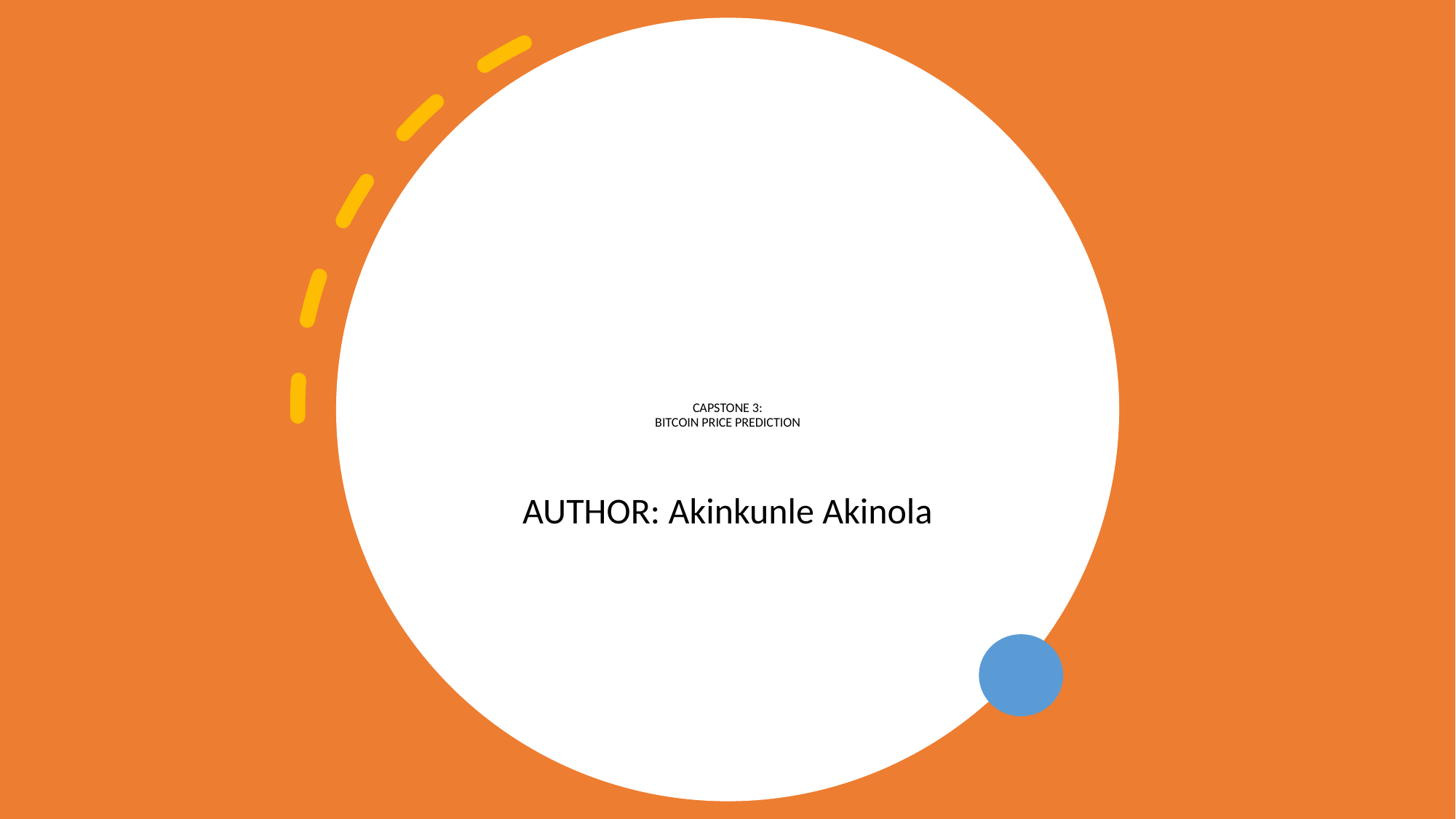

# CAPSTONE 3: BITCOIN PRICE PREDICTION
AUTHOR: Akinkunle Akinola